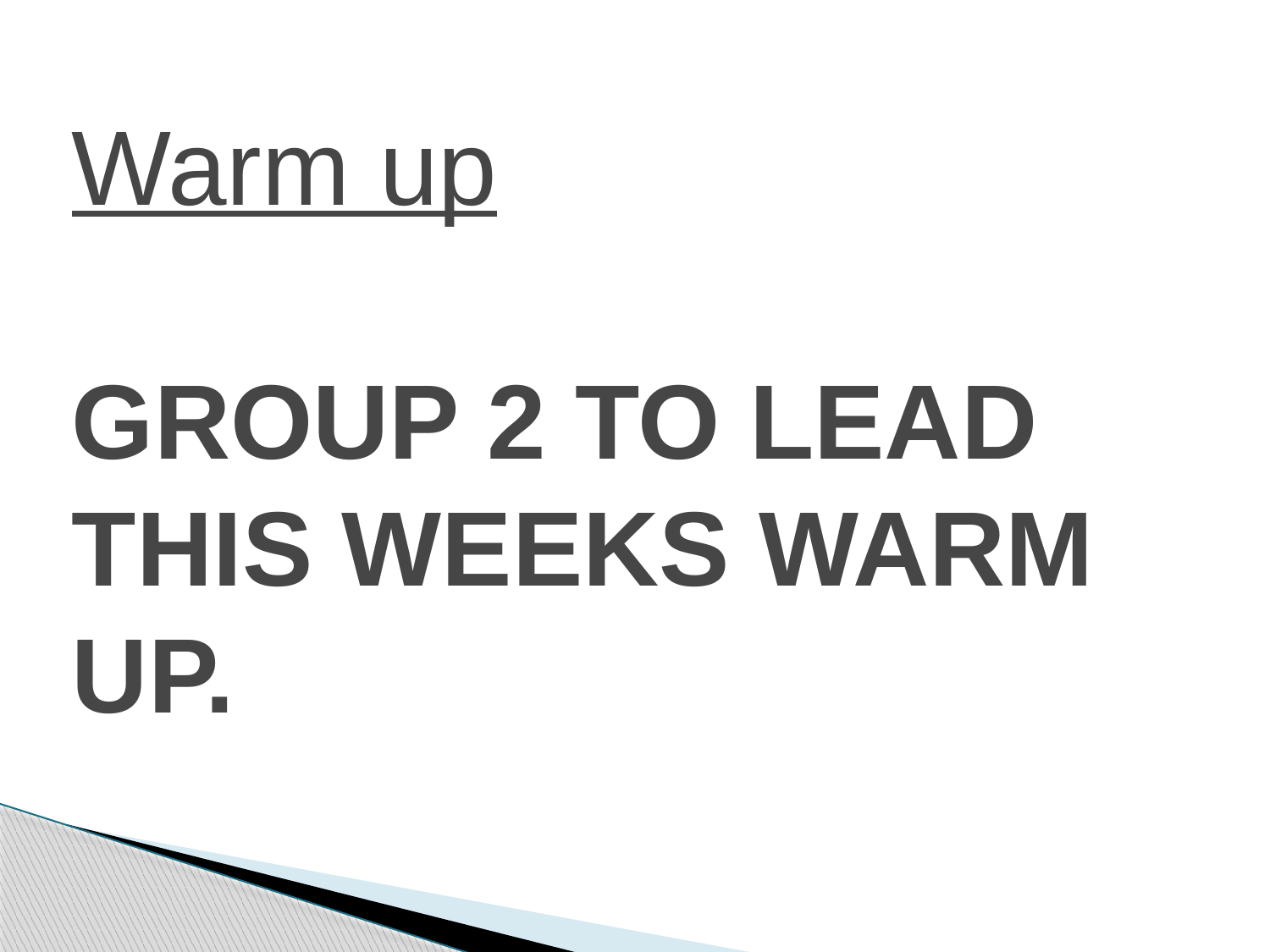

# Warm up GROUP 2 TO LEAD THIS WEEKS WARM UP.